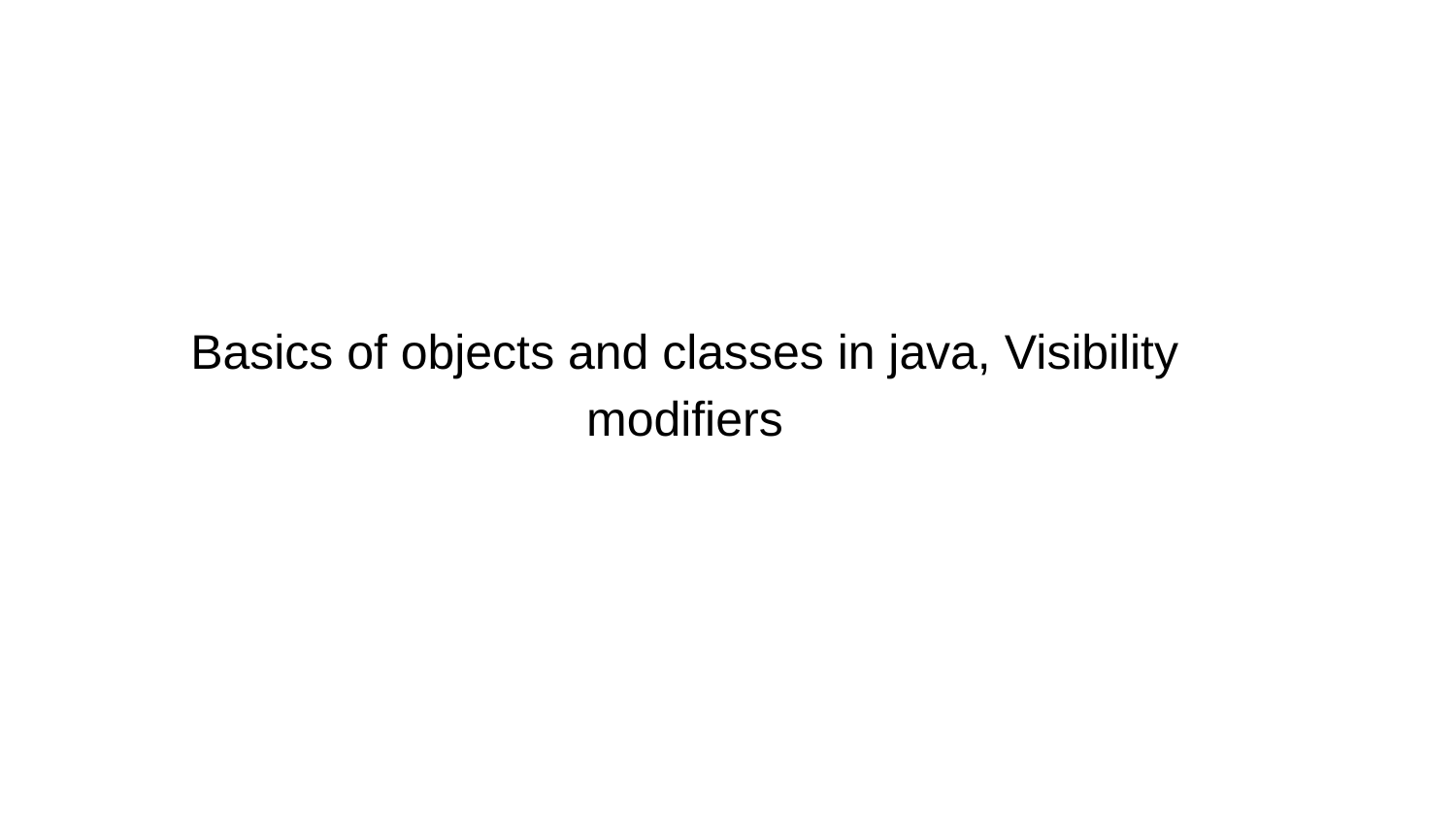

# Basics of objects and classes in java, Visibility modifiers